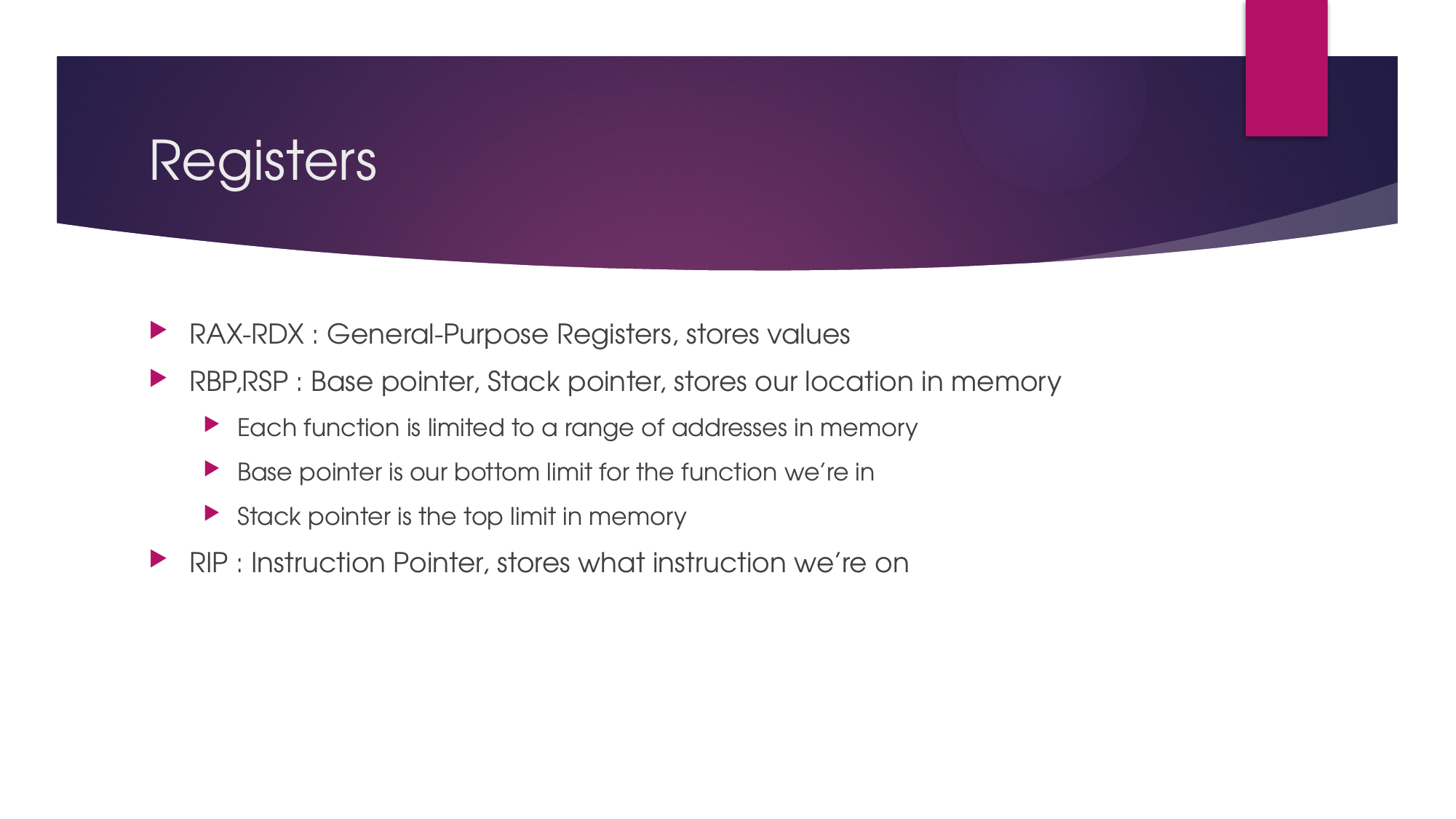

# Registers
RAX-RDX : General-Purpose Registers, stores values
RBP,RSP : Base pointer, Stack pointer, stores our location in memory
Each function is limited to a range of addresses in memory
Base pointer is our bottom limit for the function we’re in
Stack pointer is the top limit in memory
RIP : Instruction Pointer, stores what instruction we’re on